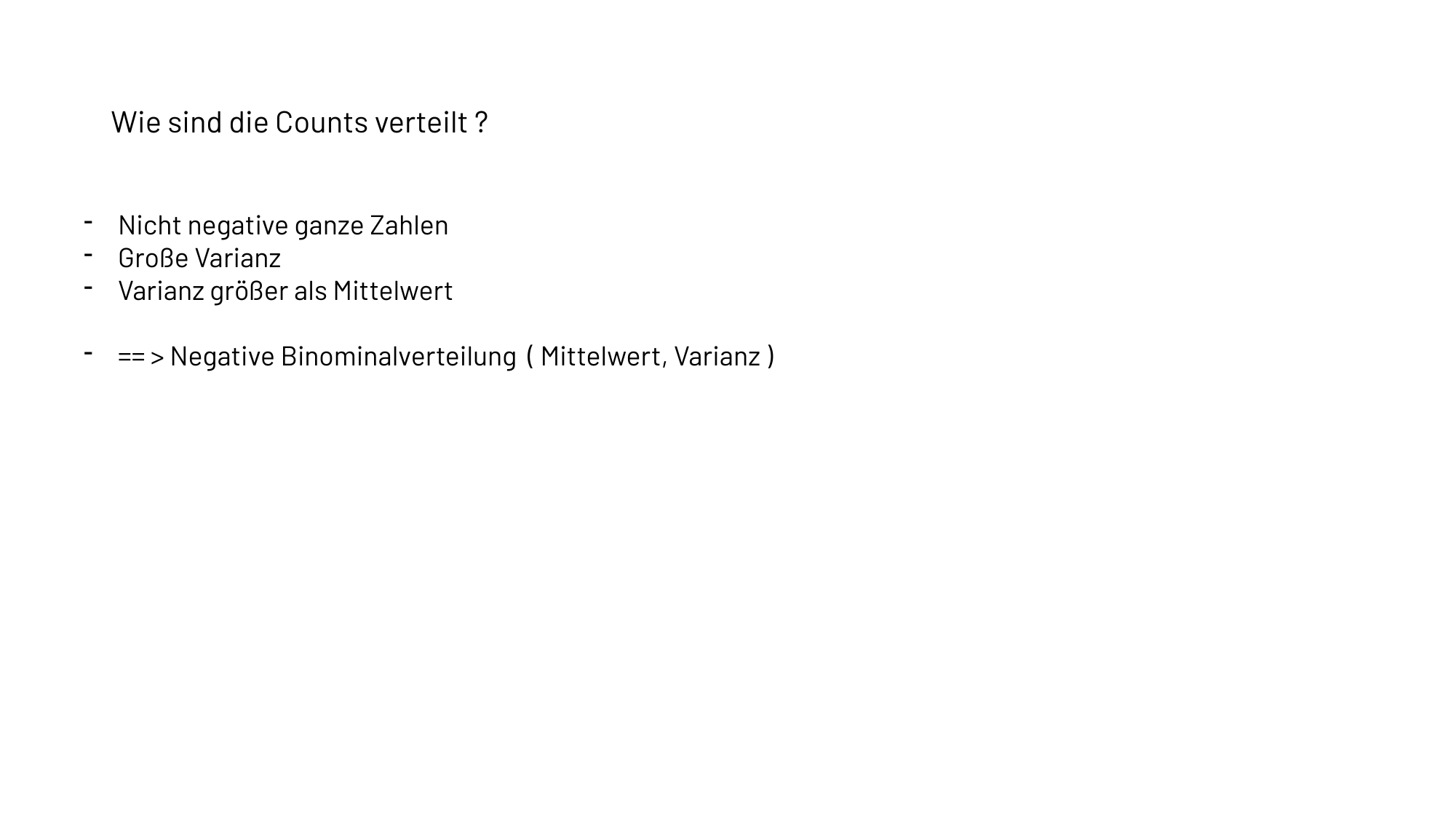

# Wie sind die Counts verteilt ?
Nicht negative ganze Zahlen
Große Varianz
Varianz größer als Mittelwert

== > Negative Binominalverteilung  ( Mittelwert, Varianz )